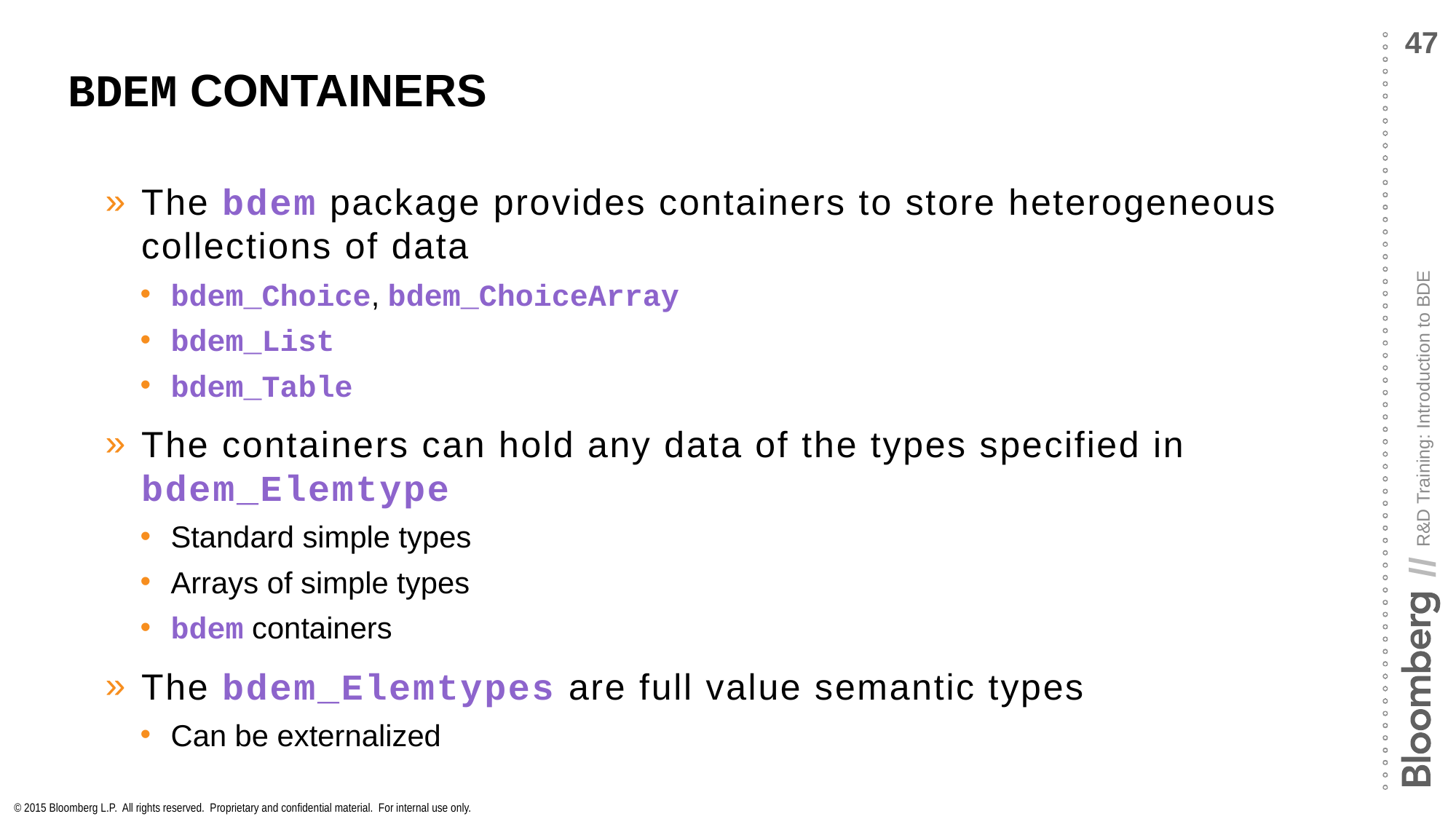

# bdem Containers
The bdem package provides containers to store heterogeneous collections of data
bdem_Choice, bdem_ChoiceArray
bdem_List
bdem_Table
The containers can hold any data of the types specified in bdem_Elemtype
Standard simple types
Arrays of simple types
bdem containers
The bdem_Elemtypes are full value semantic types
Can be externalized